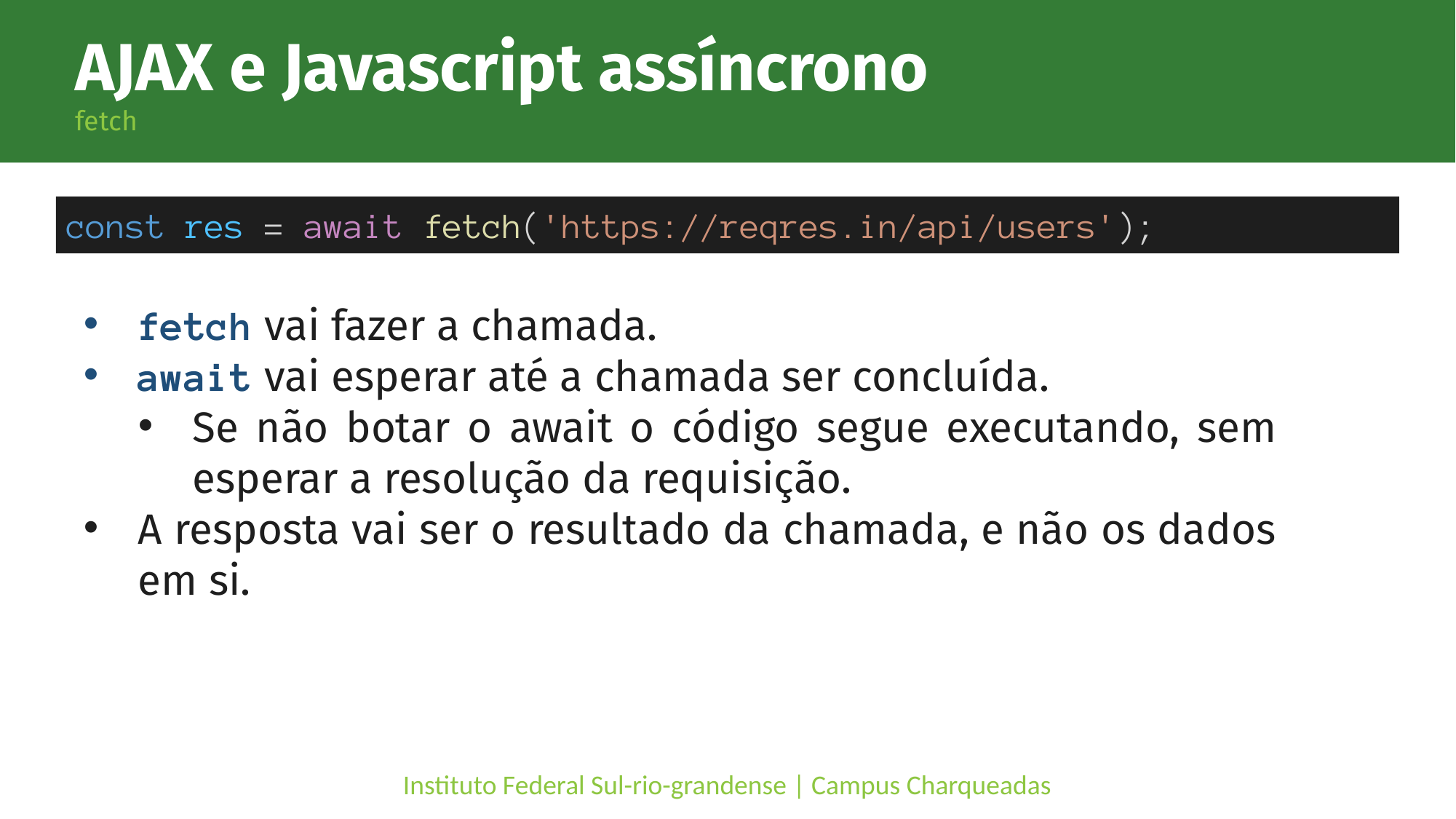

AJAX e Javascript assíncrono
fetch
const res = await fetch('https://reqres.in/api/users');
fetch vai fazer a chamada.
await vai esperar até a chamada ser concluída.
Se não botar o await o código segue executando, sem esperar a resolução da requisição.
A resposta vai ser o resultado da chamada, e não os dados em si.